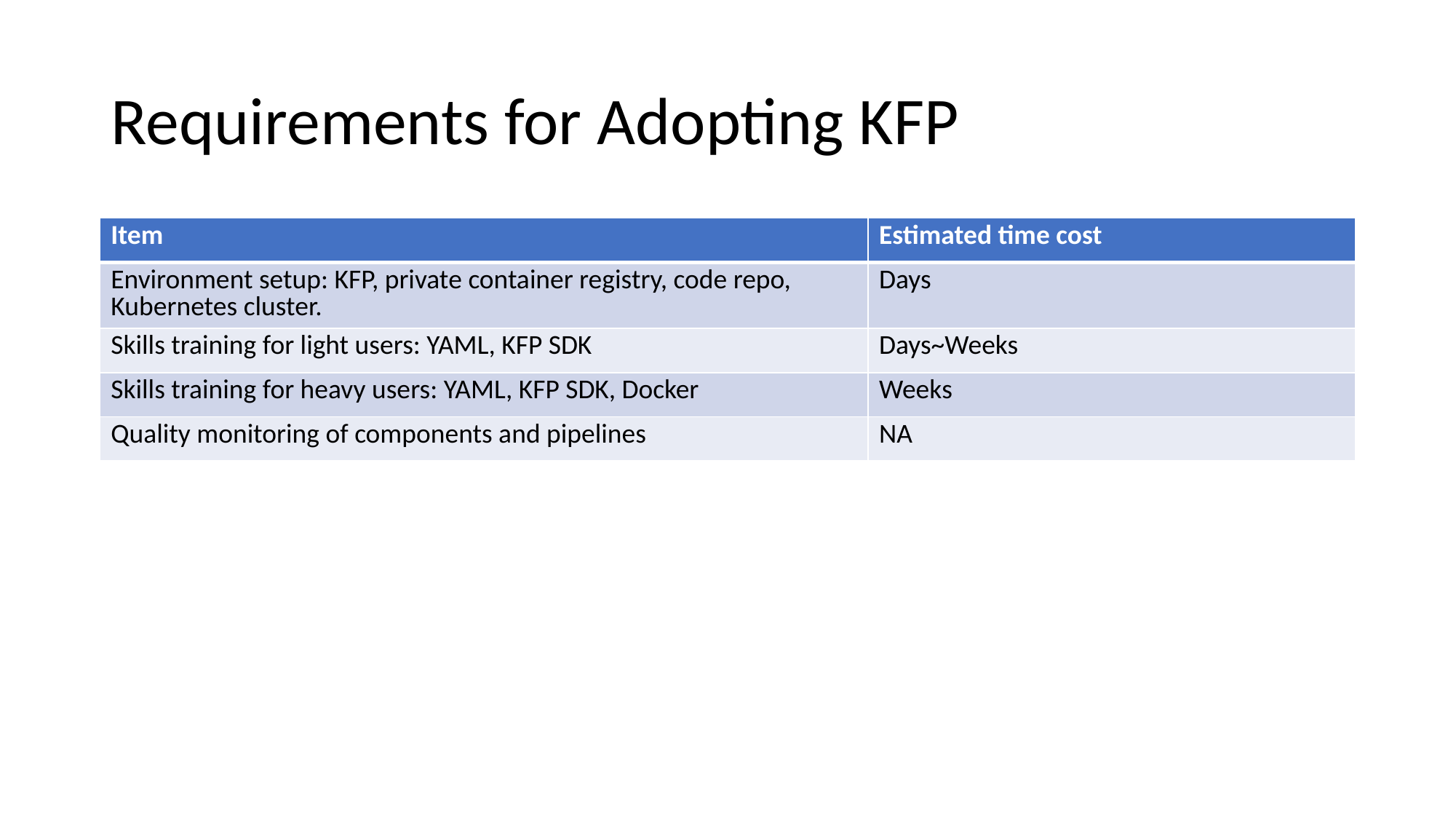

# Requirements for Adopting KFP
| Item | Estimated time cost |
| --- | --- |
| Environment setup: KFP, private container registry, code repo, Kubernetes cluster. | Days |
| Skills training for light users: YAML, KFP SDK | Days~Weeks |
| Skills training for heavy users: YAML, KFP SDK, Docker | Weeks |
| Quality monitoring of components and pipelines | NA |